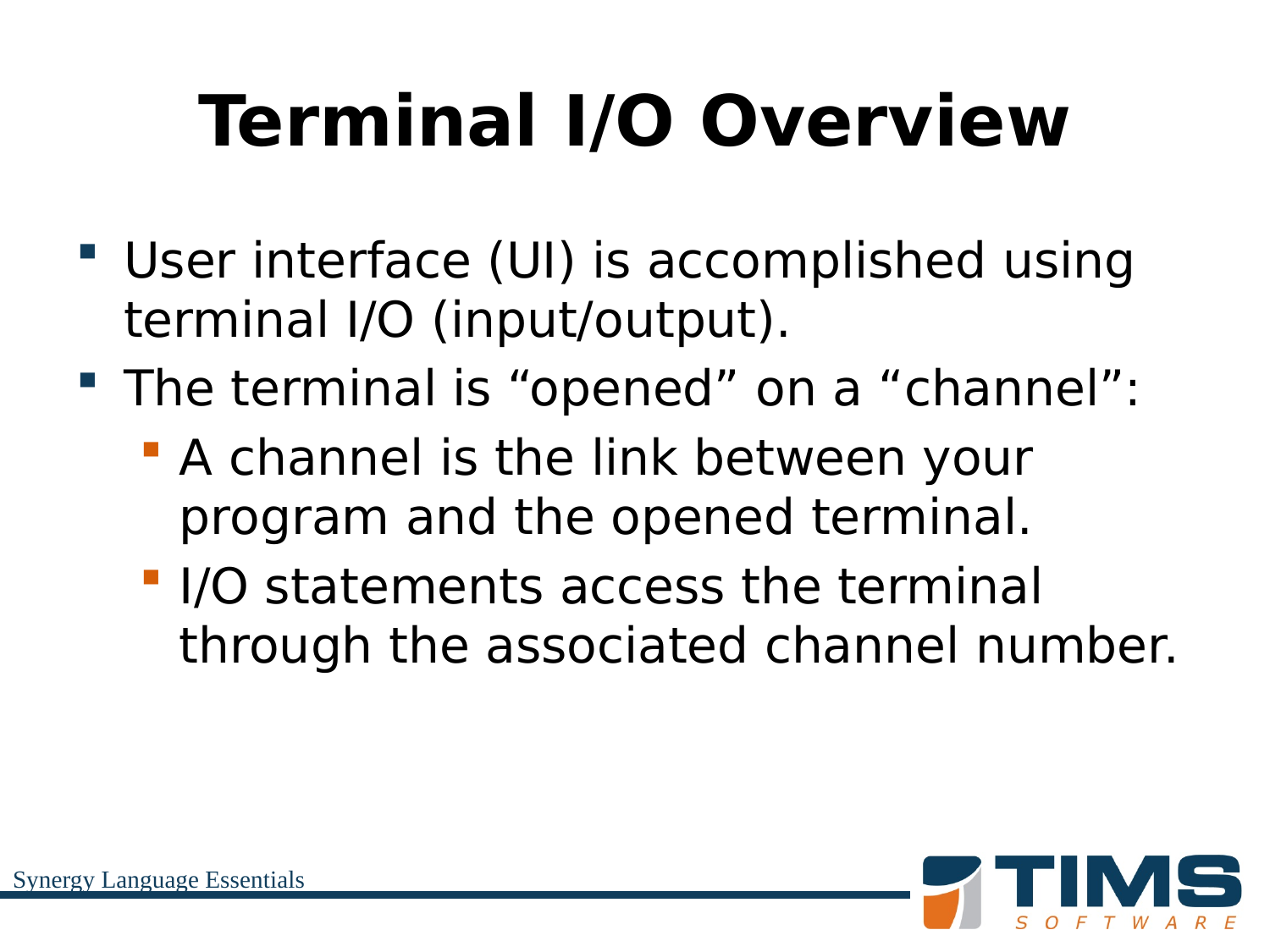

# Terminal I/O Overview
User interface (UI) is accomplished using terminal I/O (input/output).
The terminal is “opened” on a “channel”:
A channel is the link between your program and the opened terminal.
I/O statements access the terminal through the associated channel number.
Synergy Language Essentials